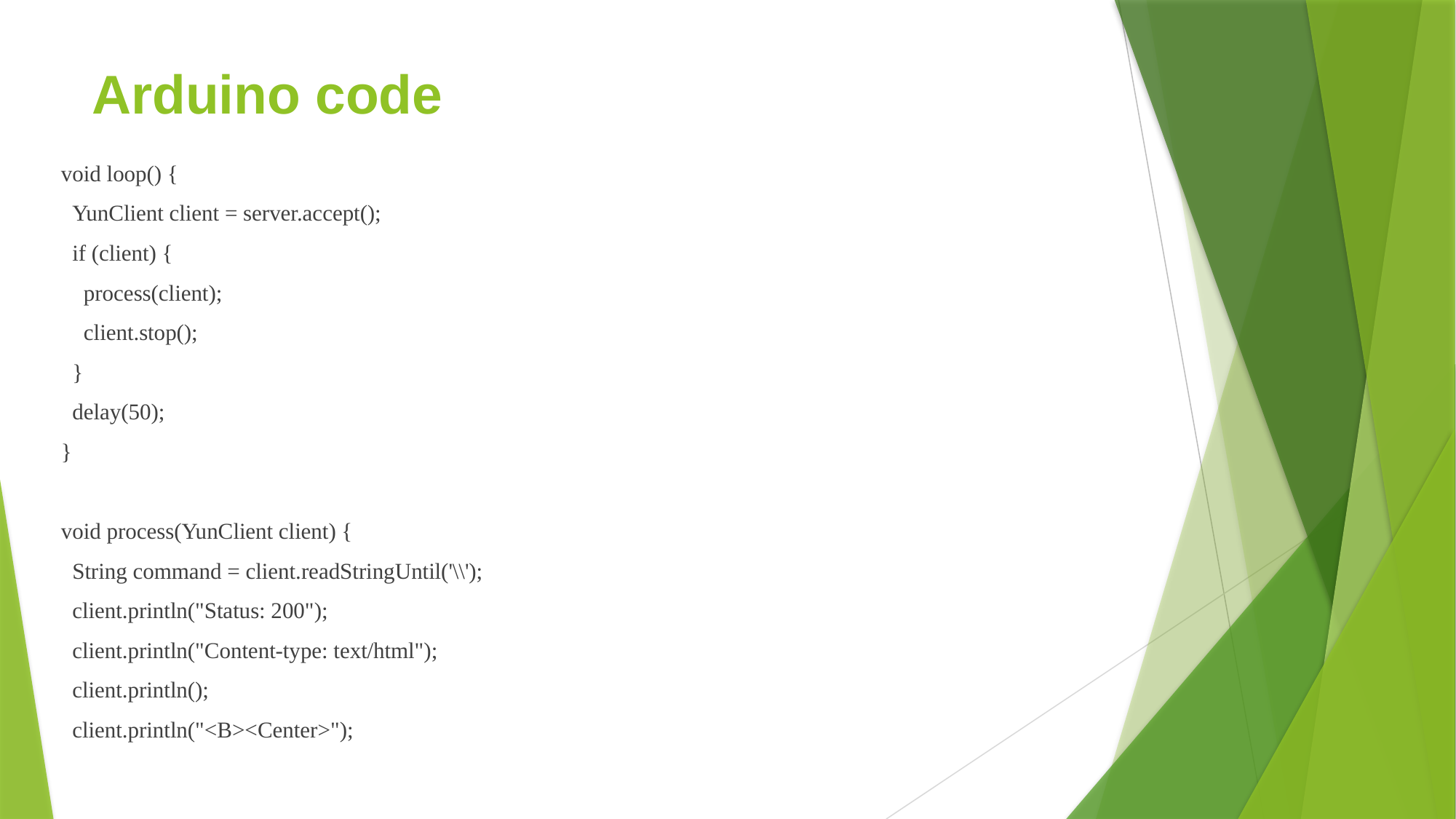

# Arduino code
void loop() {
  YunClient client = server.accept();
  if (client) {
    process(client);
    client.stop();
  }
  delay(50);
}

void process(YunClient client) {
  String command = client.readStringUntil('\\');
  client.println("Status: 200");
  client.println("Content-type: text/html");
  client.println();
  client.println("<B><Center>");